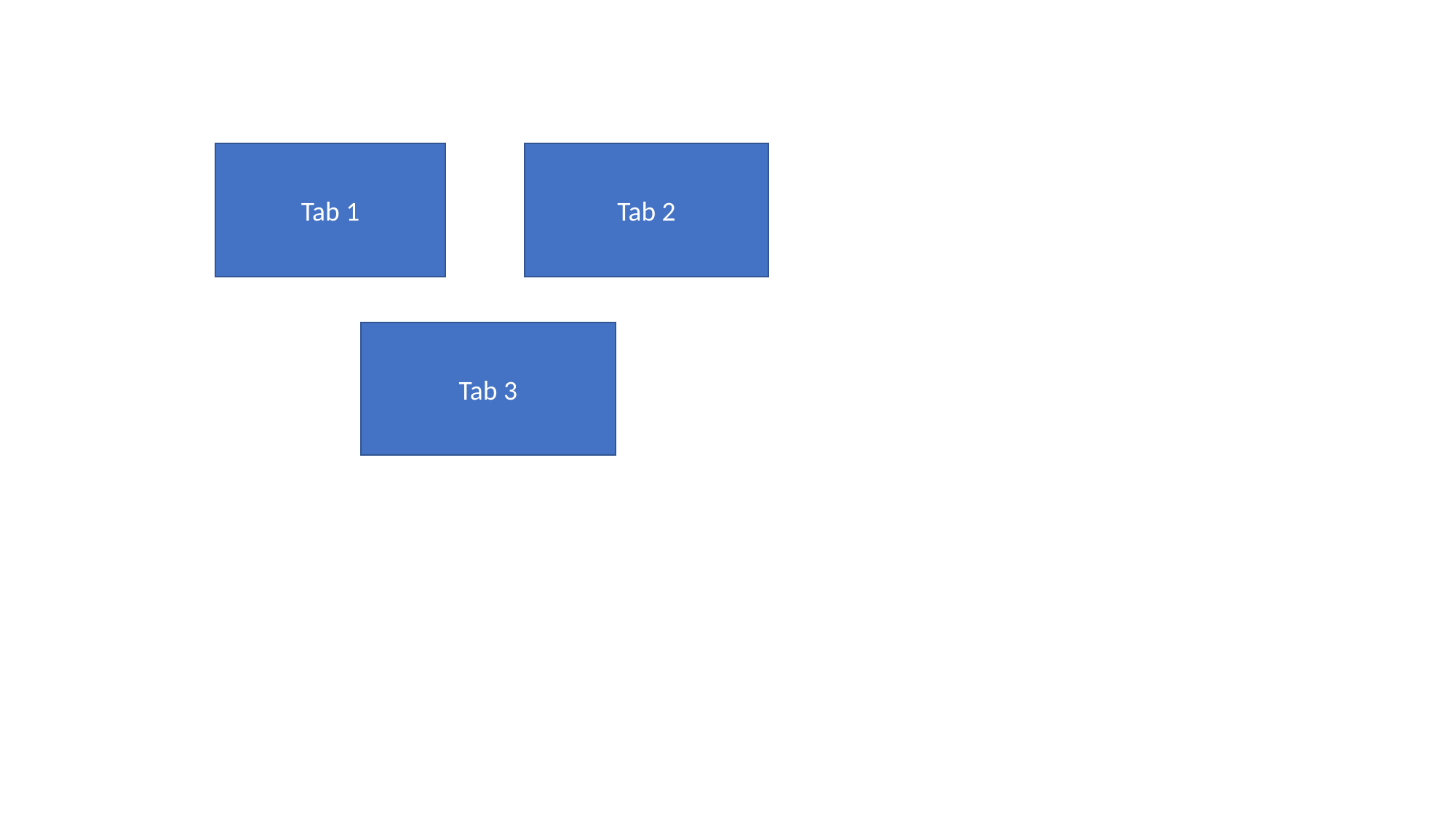

#
Tab 2
Tab 1
Tab 3